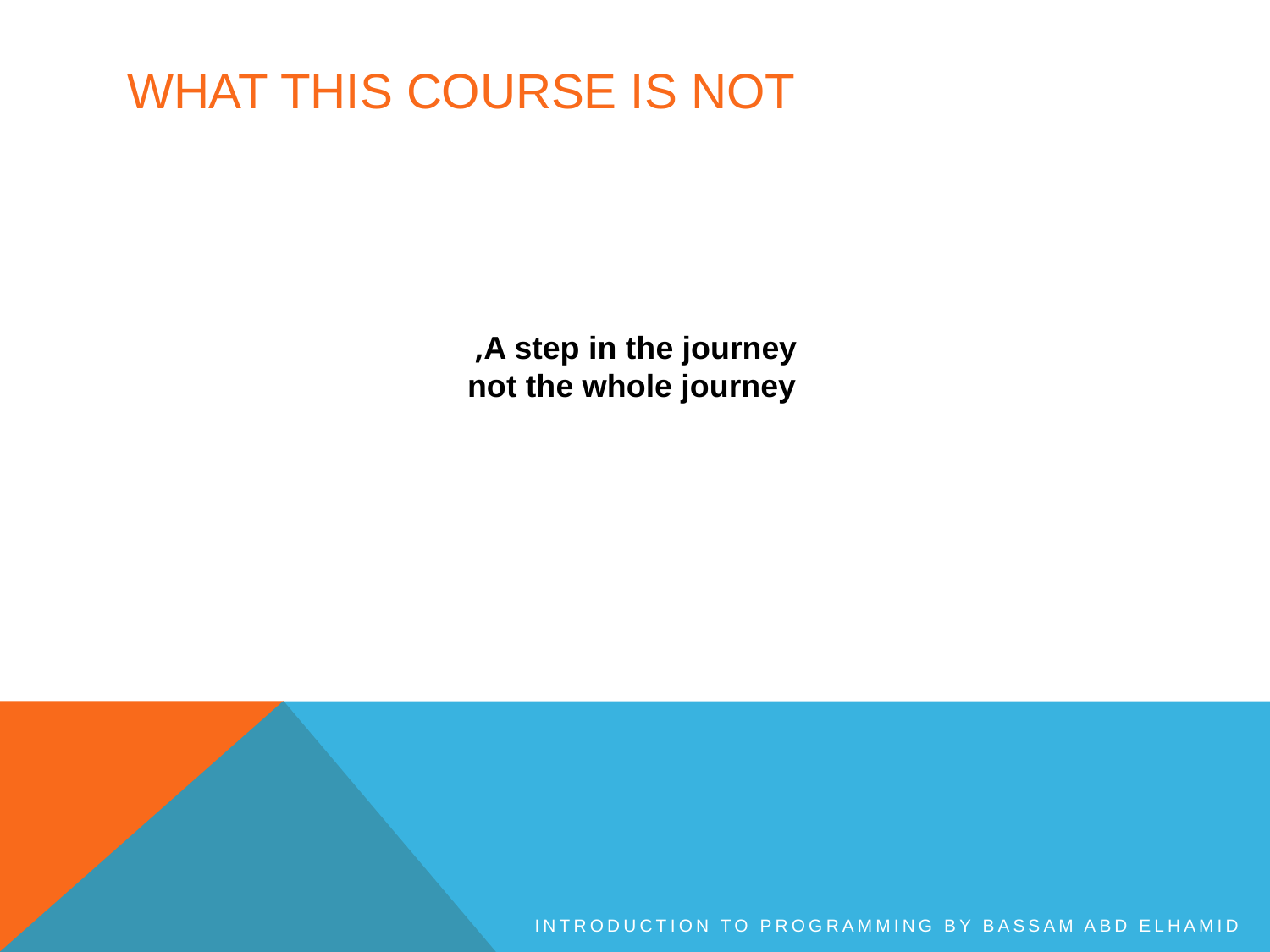

# What this course is not
A step in the journey,
not the whole journey
Introduction to Programming By Bassam Abd Elhamid